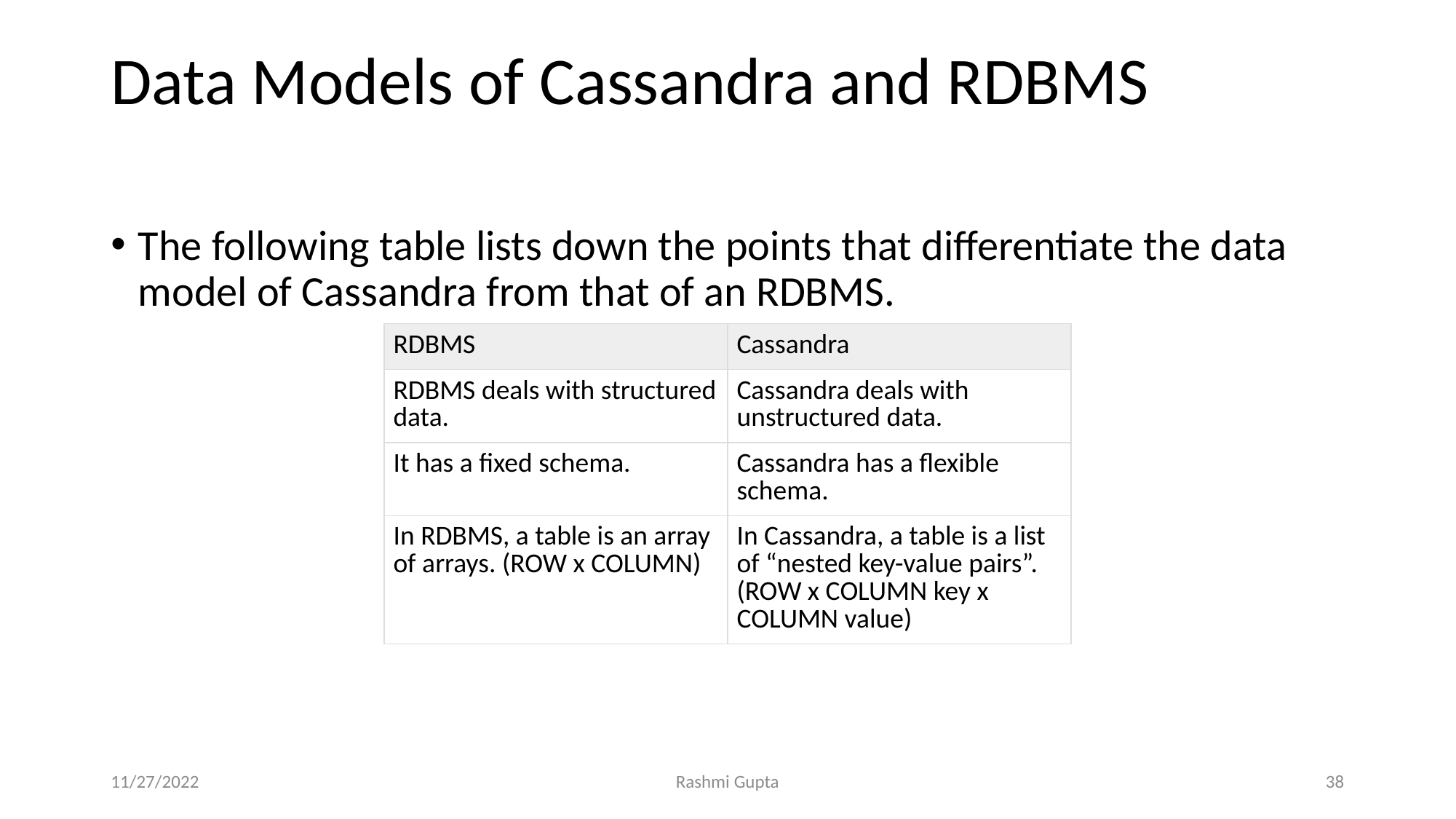

# Data Models of Cassandra and RDBMS
The following table lists down the points that differentiate the data model of Cassandra from that of an RDBMS.

| RDBMS | Cassandra |
| --- | --- |
| RDBMS deals with structured data. | Cassandra deals with unstructured data. |
| It has a fixed schema. | Cassandra has a flexible schema. |
| In RDBMS, a table is an array of arrays. (ROW x COLUMN) | In Cassandra, a table is a list of “nested key-value pairs”. (ROW x COLUMN key x COLUMN value) |
11/27/2022
Rashmi Gupta
38